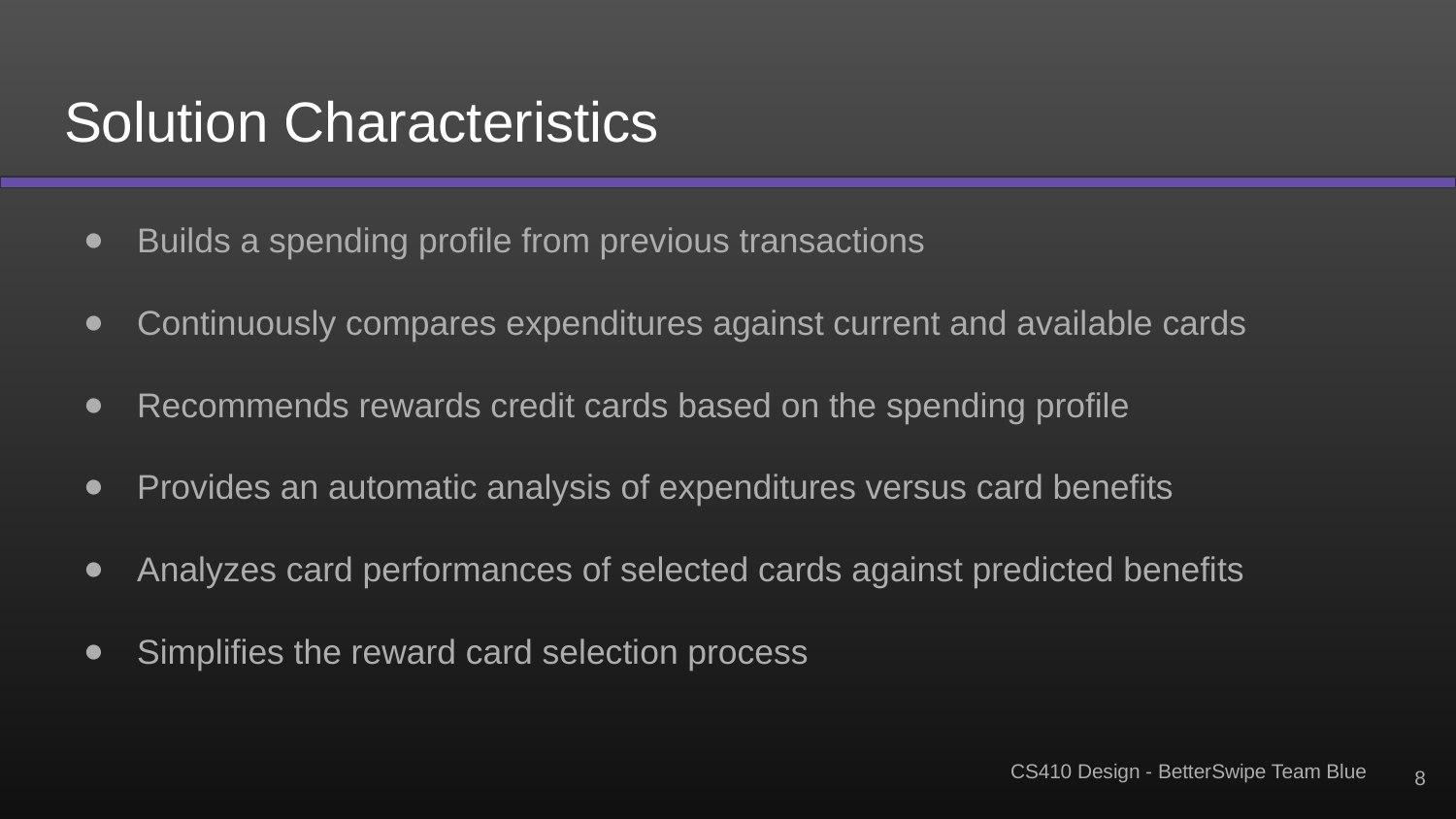

# Solution Characteristics
Builds a spending profile from previous transactions
Continuously compares expenditures against current and available cards
Recommends rewards credit cards based on the spending profile
Provides an automatic analysis of expenditures versus card benefits
Analyzes card performances of selected cards against predicted benefits
Simplifies the reward card selection process
8